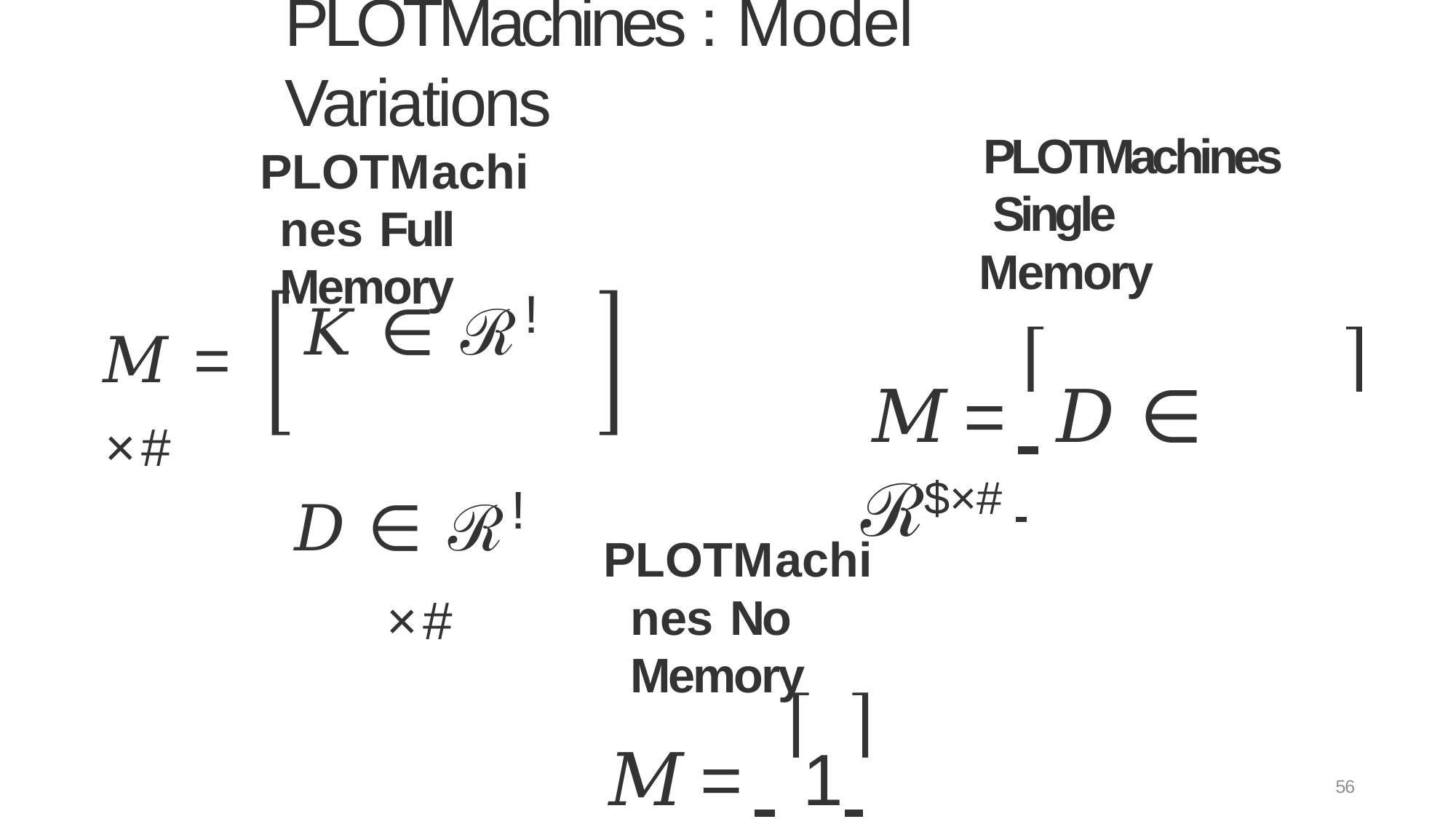

# PLOTMachines : Model Variations
PLOTMachines  Single Memory

𝑀 = 𝐷 ∈ ℛ$×#
PLOTMachines  Full Memory
𝑀  =	𝐾 ∈ ℛ!×#
𝐷 ∈ ℛ!×#

PLOTMachines  No Memory
𝑀 = 1

56